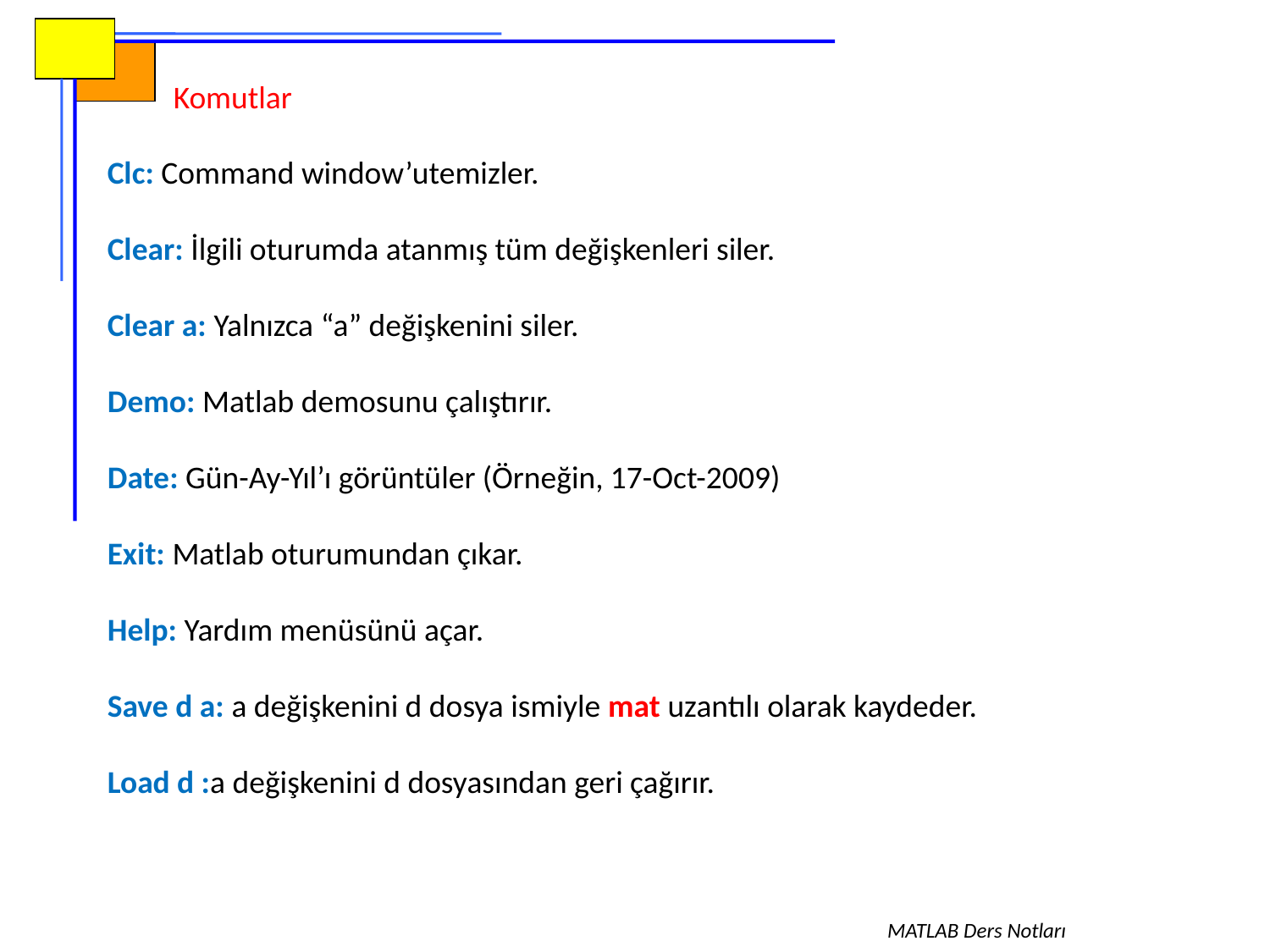

Komutlar

Clc: Command window’utemizler.

Clear: İlgili oturumda atanmış tüm değişkenleri siler.

Clear a: Yalnızca “a” değişkenini siler.

Demo: Matlab demosunu çalıştırır.

Date: Gün-Ay-Yıl’ı görüntüler (Örneğin, 17-Oct-2009)

Exit: Matlab oturumundan çıkar.

Help: Yardım menüsünü açar.

Save d a: a değişkenini d dosya ismiyle mat uzantılı olarak kaydeder.

Load d :a değişkenini d dosyasından geri çağırır.

MATLAB Ders Notları